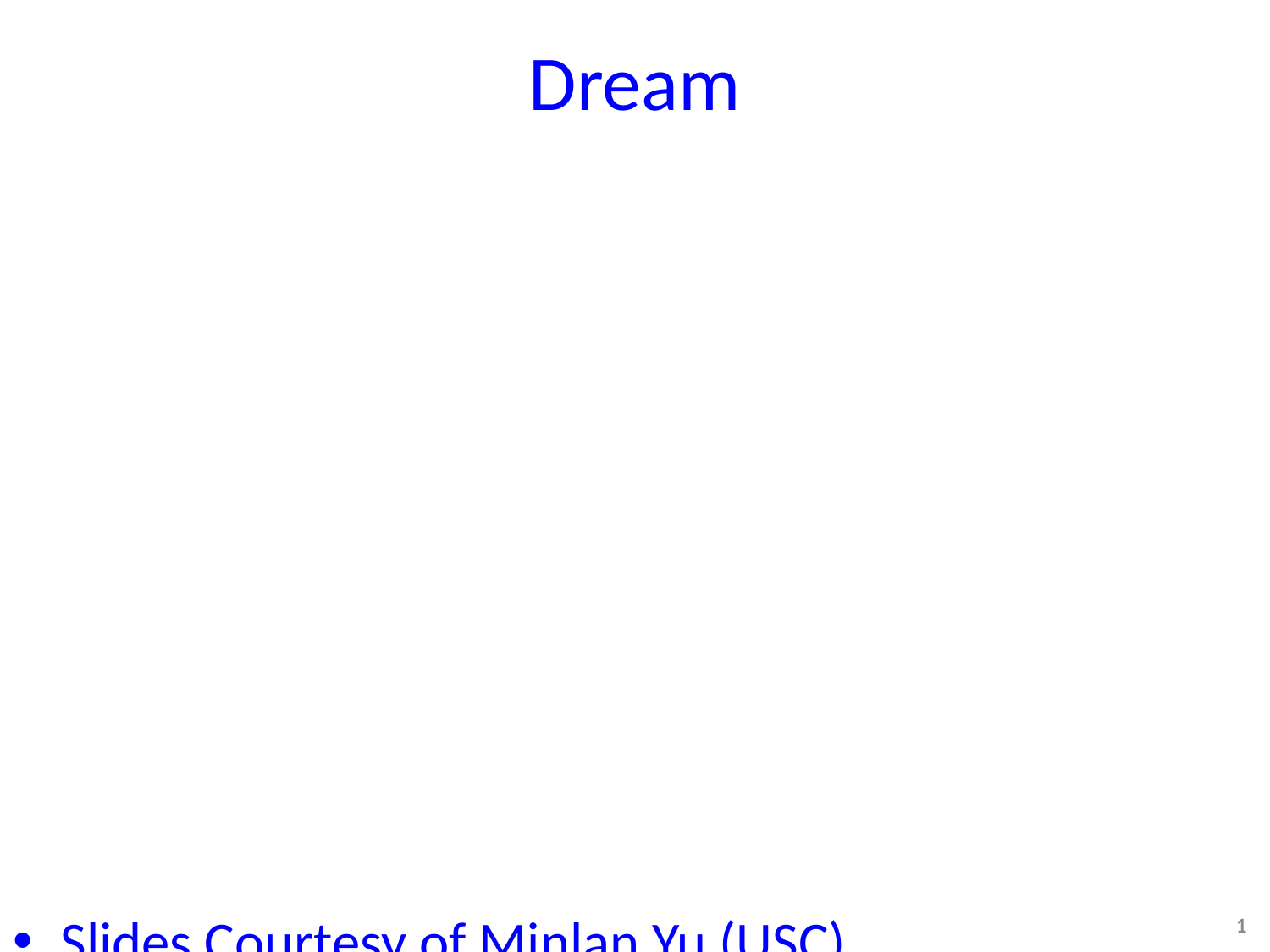

# Dream
Slides Courtesy of Minlan Yu (USC)
1